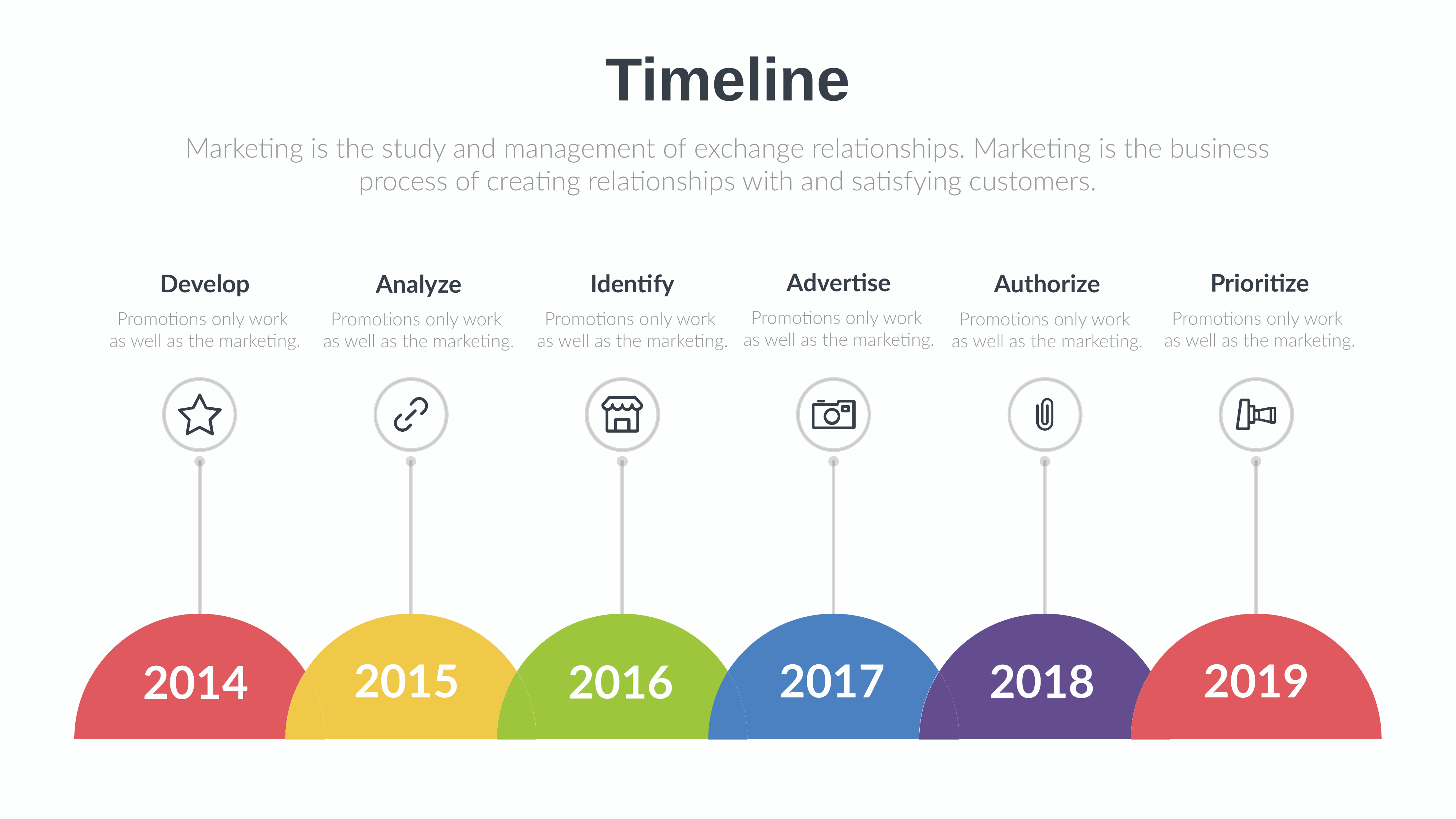

Timeline
Marketing is the study and management of exchange relationships. Marketing is the business process of creating relationships with and satisfying customers.
Advertise
Prioritize
Develop
Identify
Authorize
Analyze
Promotions only work
as well as the marketing.
Promotions only work
as well as the marketing.
Promotions only work
as well as the marketing.
Promotions only work
as well as the marketing.
Promotions only work
as well as the marketing.
Promotions only work
as well as the marketing.

2019
2015
2017
2018
2016
2014